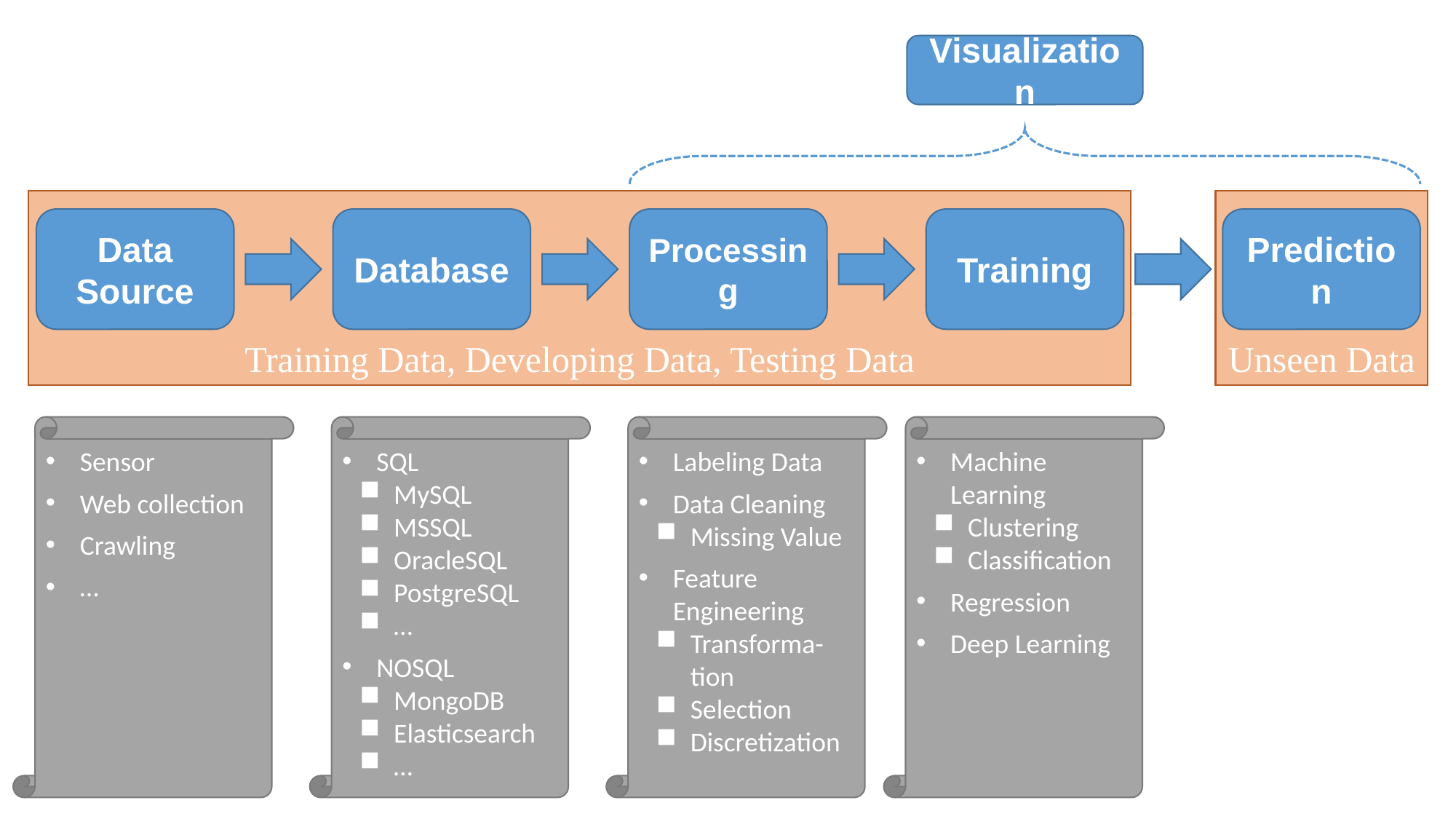

Visualization
Unseen Data
Training Data, Developing Data, Testing Data
Data Source
Database
Processing
Training
Prediction

Sensor
Web collection
Crawling
…

SQL
MySQL
MSSQL
OracleSQL
PostgreSQL
…
NOSQL
MongoDB
Elasticsearch
…

Labeling Data
Data Cleaning
Missing Value
Feature Engineering
Transforma-tion
Selection
Discretization

Machine Learning
Clustering
Classification
Regression
Deep Learning